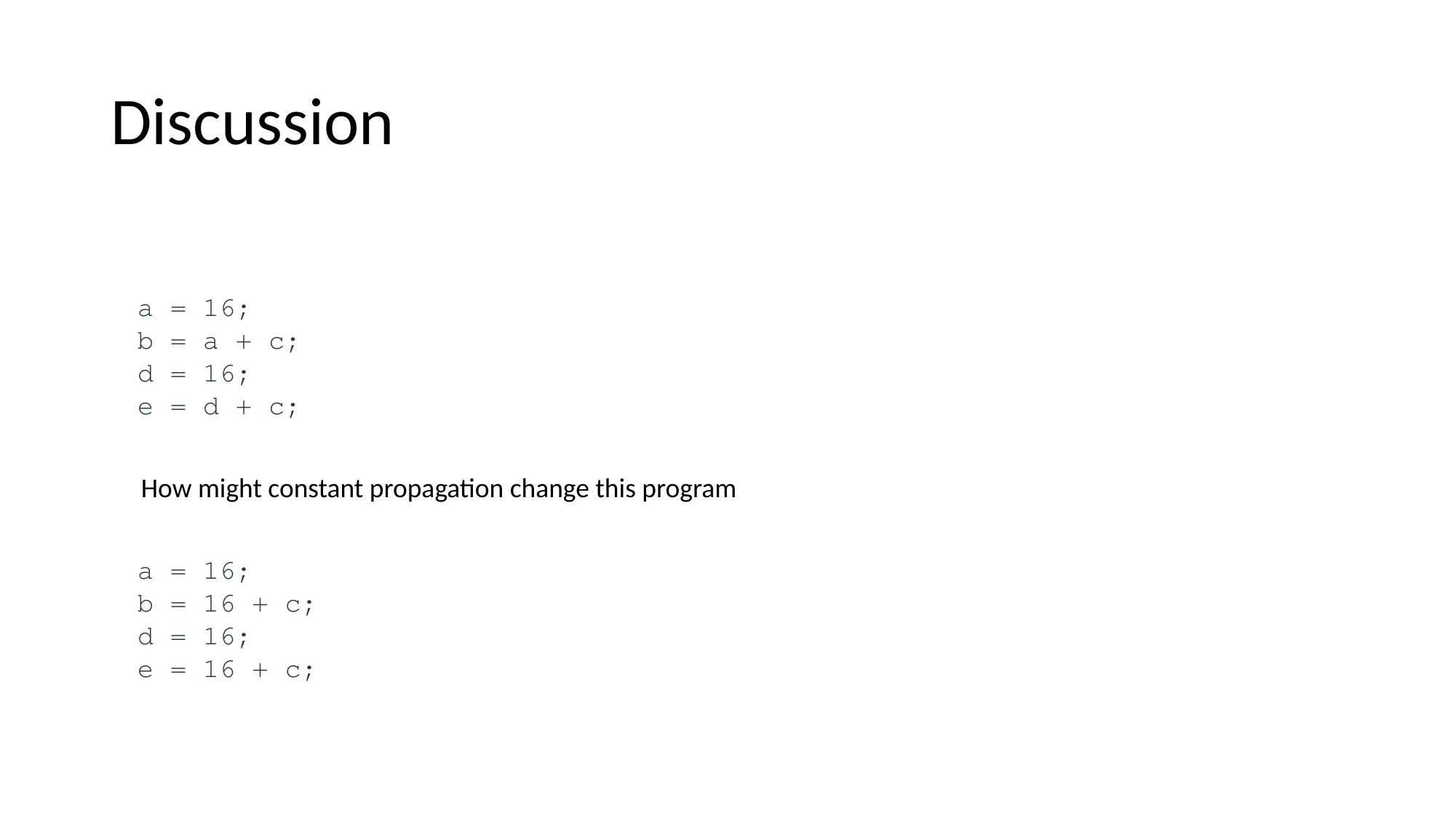

# Discussion
a = 16;
b = a + c;
d = 16;
e = d + c;
How might constant propagation change this program
a = 16;
b = 16 + c;
d = 16;
e = 16 + c;